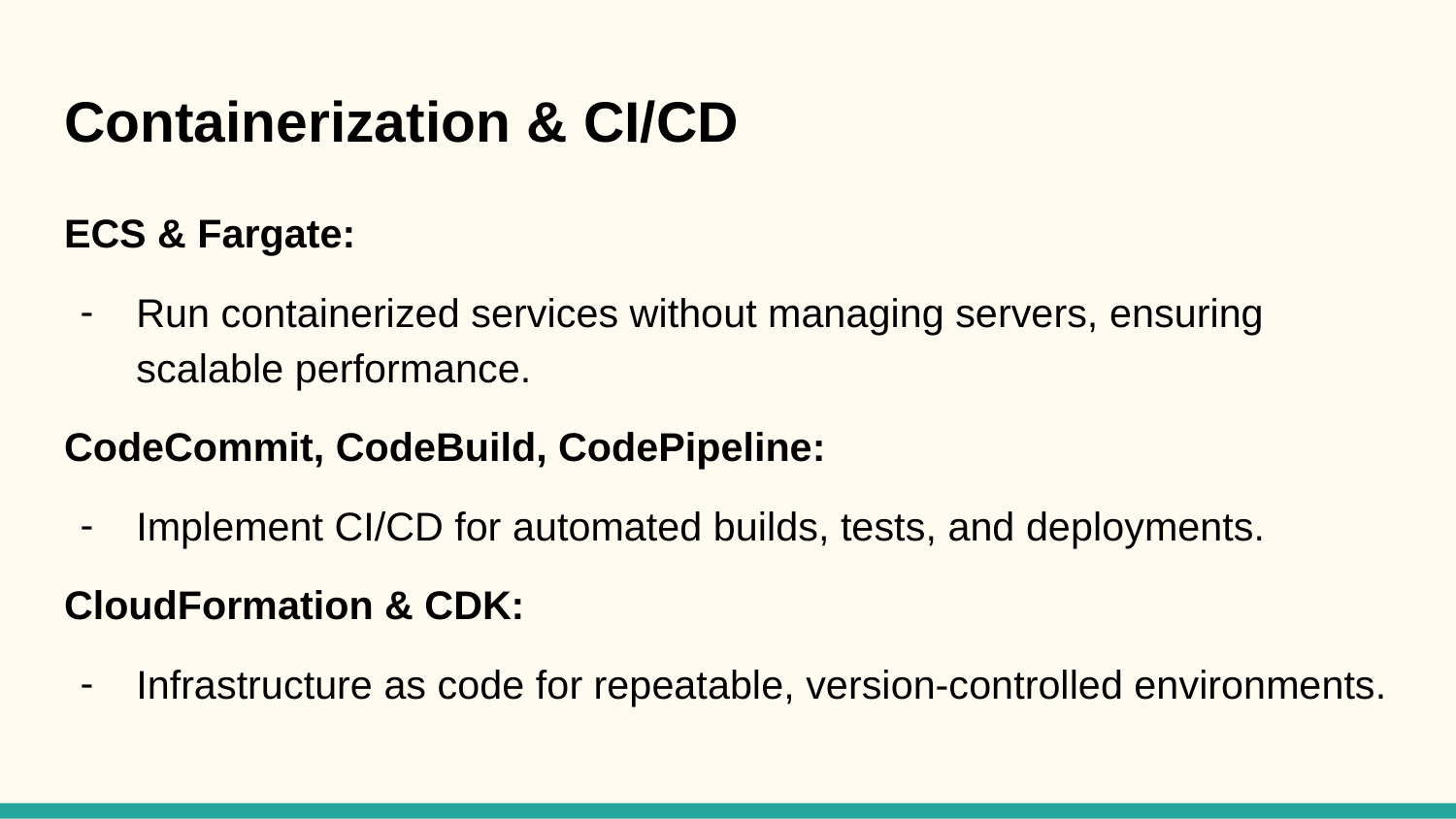

# Containerization & CI/CD
ECS & Fargate:
Run containerized services without managing servers, ensuring scalable performance.
CodeCommit, CodeBuild, CodePipeline:
Implement CI/CD for automated builds, tests, and deployments.
CloudFormation & CDK:
Infrastructure as code for repeatable, version-controlled environments.